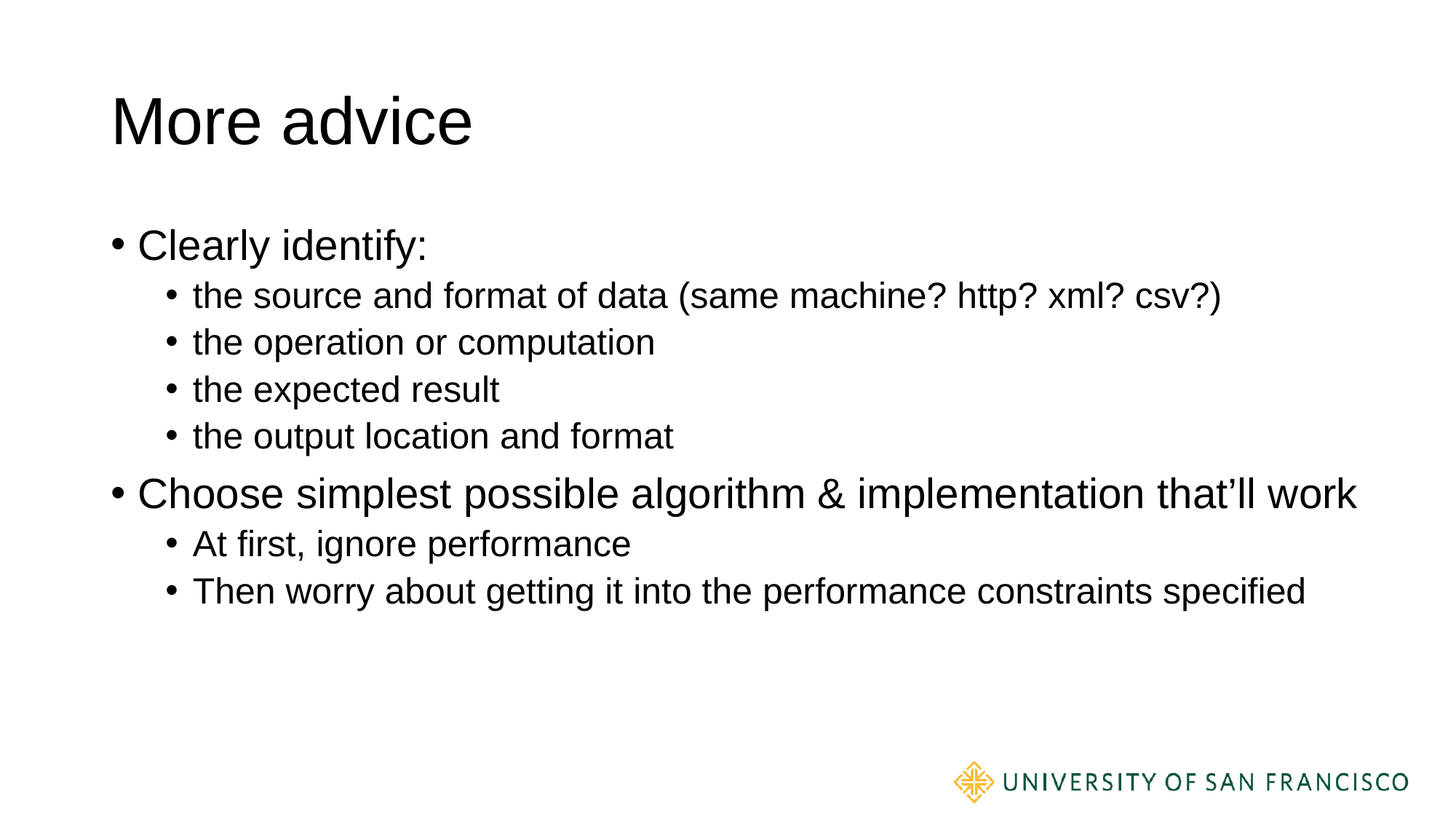

# More advice
Clearly identify:
the source and format of data (same machine? http? xml? csv?)
the operation or computation
the expected result
the output location and format
Choose simplest possible algorithm & implementation that’ll work
At first, ignore performance
Then worry about getting it into the performance constraints specified